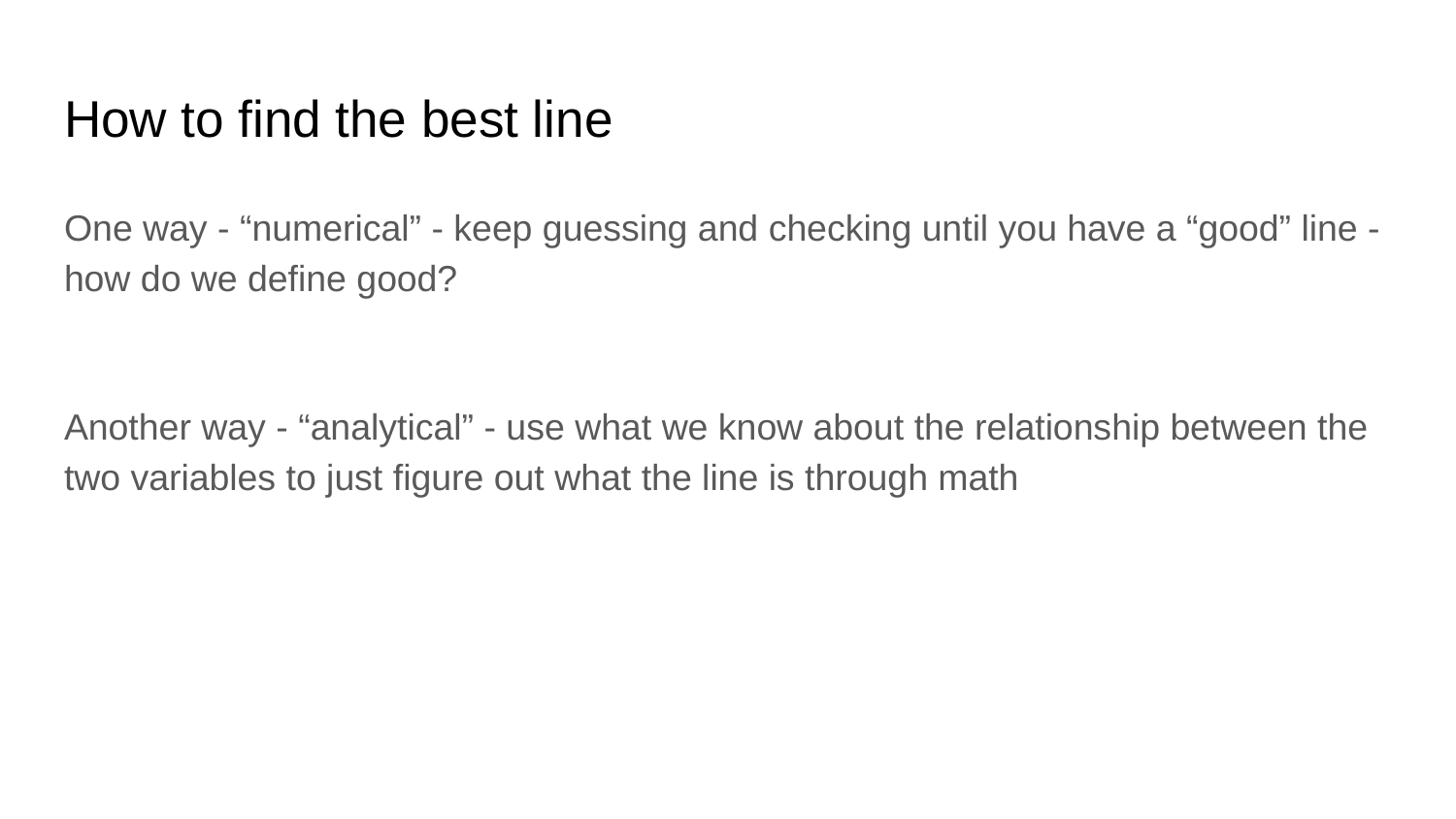

# How to find the best line
One way - “numerical” - keep guessing and checking until you have a “good” line - how do we define good?

Another way - “analytical” - use what we know about the relationship between the two variables to just figure out what the line is through math